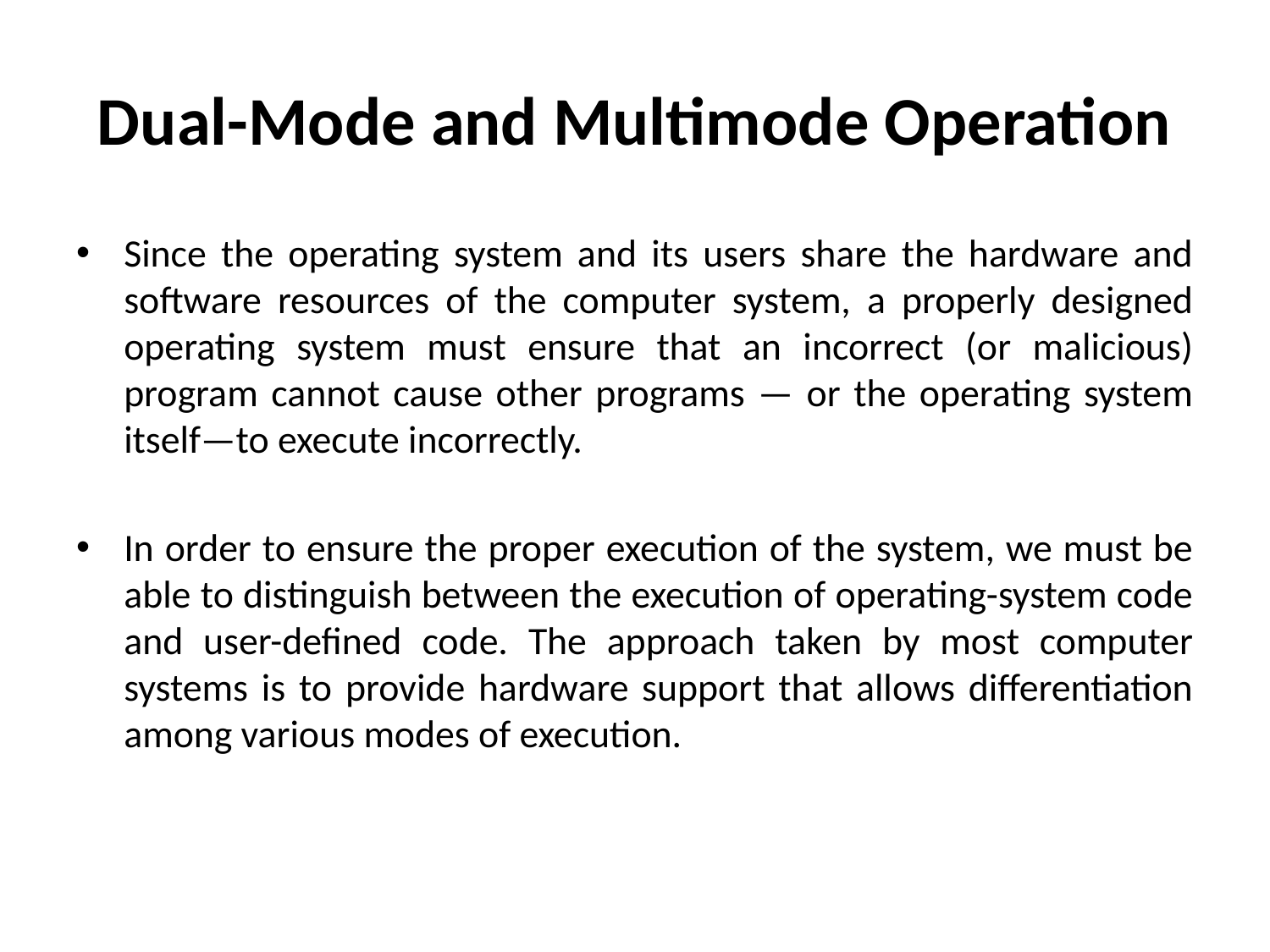

# Dual-Mode and Multimode Operation
Since the operating system and its users share the hardware and software resources of the computer system, a properly designed operating system must ensure that an incorrect (or malicious) program cannot cause other programs — or the operating system itself—to execute incorrectly.

In order to ensure the proper execution of the system, we must be able to distinguish between the execution of operating-system code and user-defined code. The approach taken by most computer systems is to provide hardware support that allows differentiation among various modes of execution.